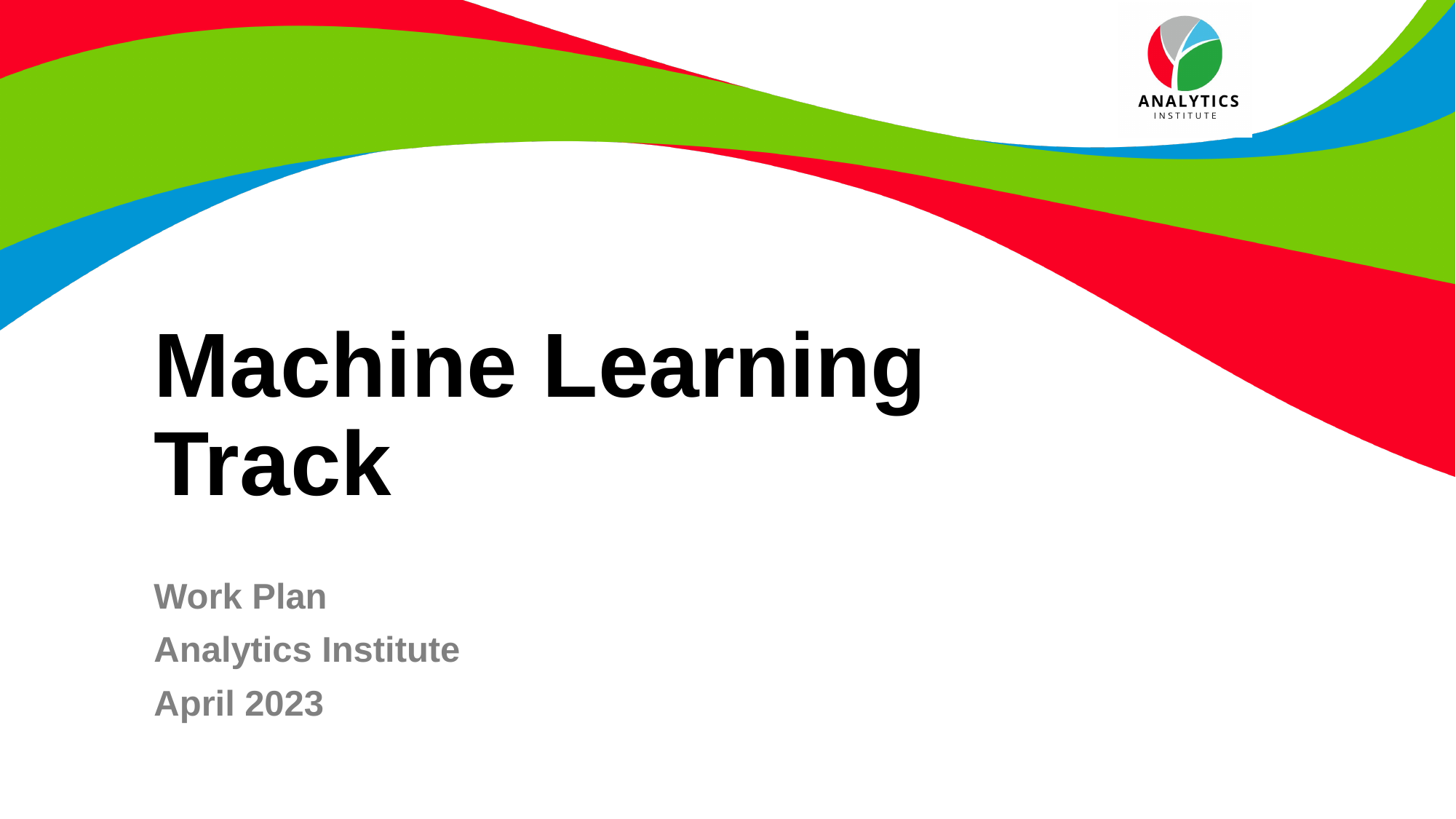

# Machine Learning Track
Work Plan
Analytics Institute
April 2023